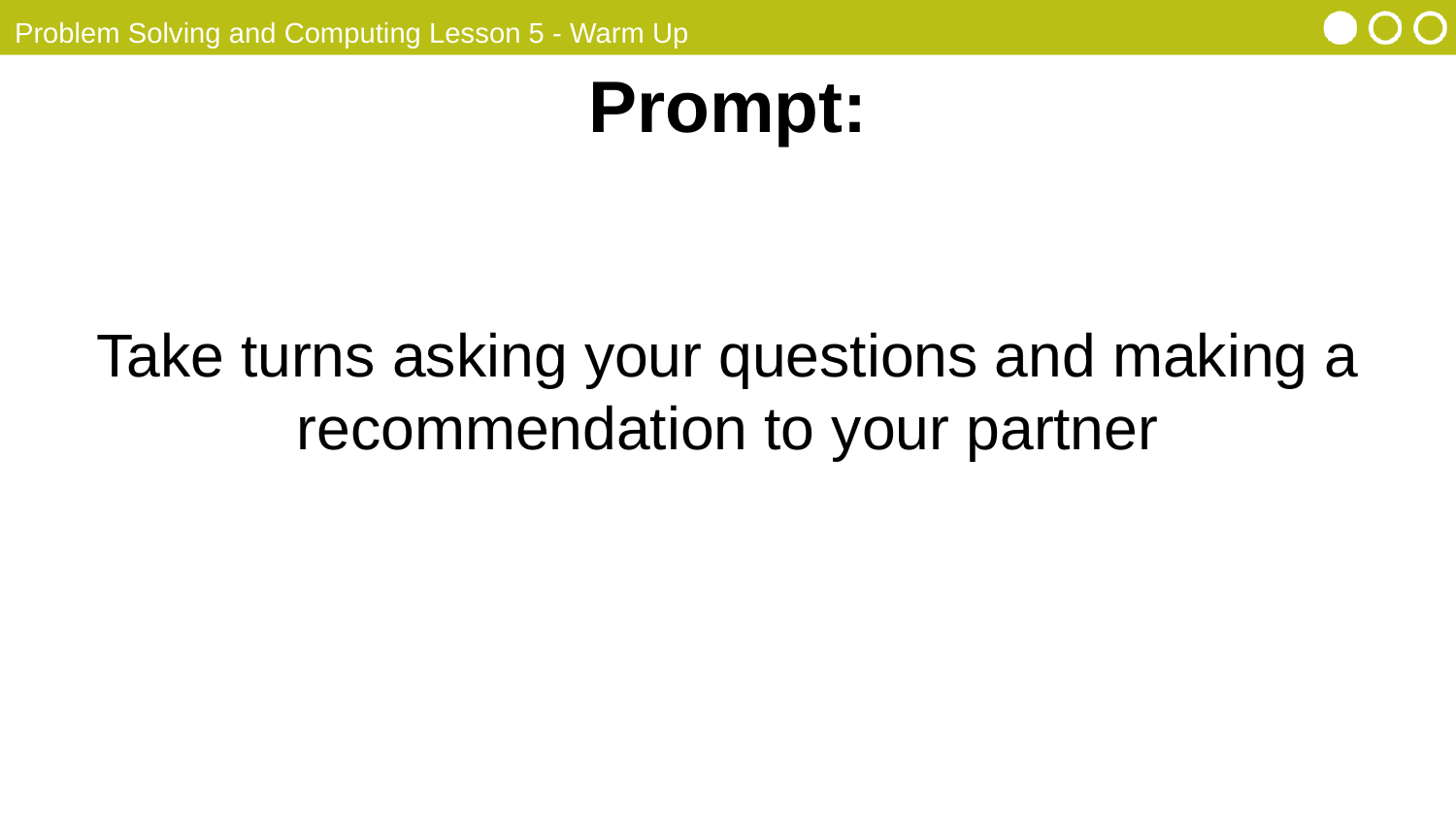

Problem Solving and Computing Lesson 5 - Warm Up
Prompt:

Take turns asking your questions and making a recommendation to your partner